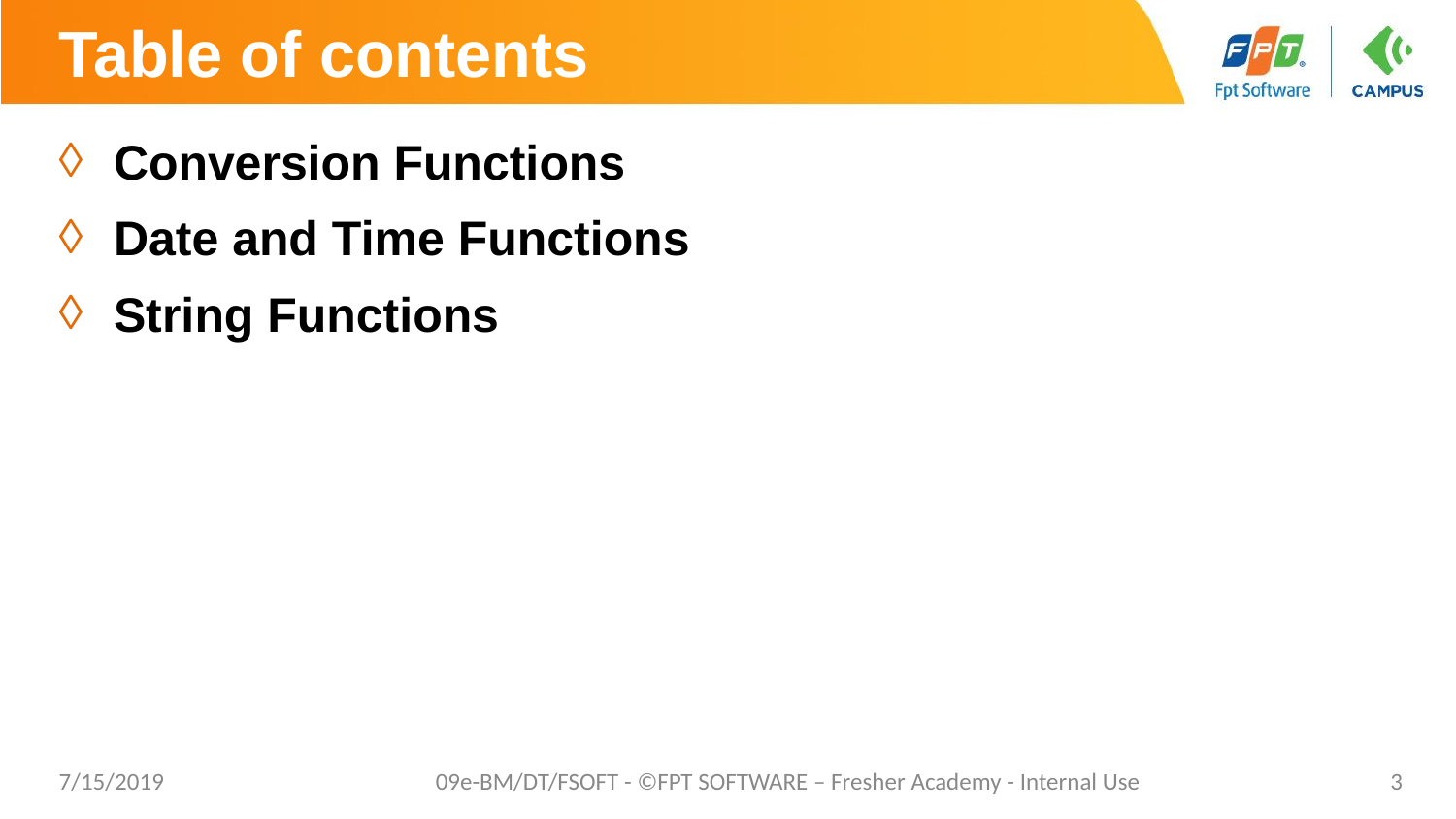

# Table of contents
Conversion Functions
Date and Time Functions
String Functions

7/15/2019
09e-BM/DT/FSOFT - ©FPT SOFTWARE – Fresher Academy - Internal Use
3